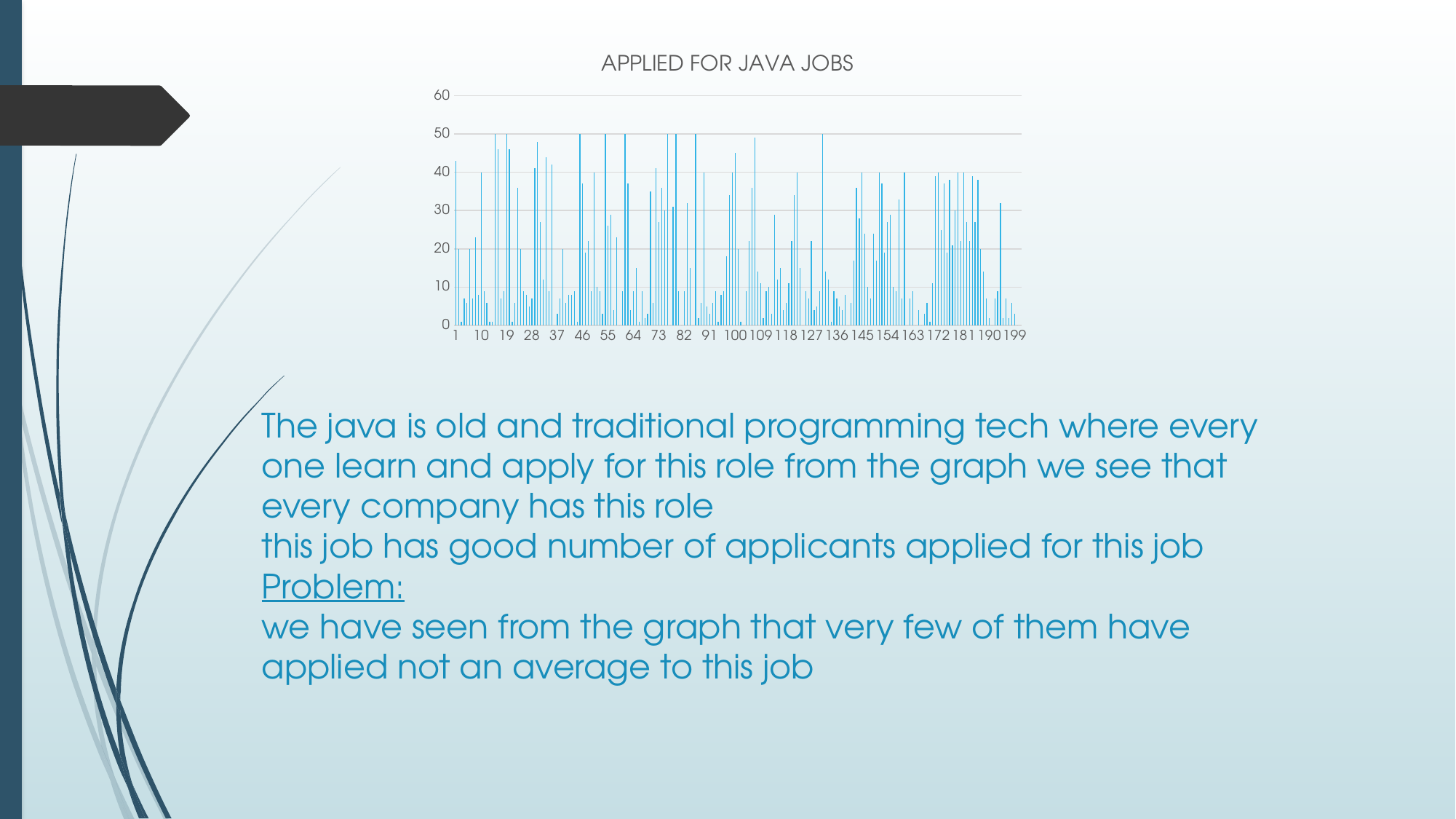

### Chart: APPLIED FOR JAVA JOBS

| Category | Total |
|---|---|
| 1 | 43.0 |
| 2 | 20.0 |
| 3 | 1.0 |
| 4 | 7.0 |
| 5 | 6.0 |
| 6 | 20.0 |
| 7 | 7.0 |
| 8 | 23.0 |
| 9 | 8.0 |
| 10 | 40.0 |
| 11 | 9.0 |
| 12 | 6.0 |
| 13 | 1.0 |
| 14 | 1.0 |
| 15 | 50.0 |
| 16 | 46.0 |
| 17 | 7.0 |
| 18 | 9.0 |
| 19 | 50.0 |
| 20 | 46.0 |
| 21 | 1.0 |
| 22 | 6.0 |
| 23 | 36.0 |
| 24 | 20.0 |
| 25 | 9.0 |
| 26 | 8.0 |
| 27 | 5.0 |
| 28 | 7.0 |
| 29 | 41.0 |
| 30 | 48.0 |
| 31 | 27.0 |
| 32 | 12.0 |
| 33 | 44.0 |
| 34 | 9.0 |
| 35 | 42.0 |
| 36 | 0.0 |
| 37 | 3.0 |
| 38 | 7.0 |
| 39 | 20.0 |
| 40 | 6.0 |
| 41 | 8.0 |
| 42 | 8.0 |
| 43 | 9.0 |
| 44 | 1.0 |
| 45 | 50.0 |
| 46 | 37.0 |
| 47 | 19.0 |
| 48 | 22.0 |
| 49 | 9.0 |
| 50 | 40.0 |
| 51 | 10.0 |
| 52 | 9.0 |
| 53 | 3.0 |
| 54 | 50.0 |
| 55 | 26.0 |
| 56 | 29.0 |
| 57 | 4.0 |
| 58 | 23.0 |
| 59 | 0.0 |
| 60 | 9.0 |
| 61 | 50.0 |
| 62 | 37.0 |
| 63 | 4.0 |
| 64 | 9.0 |
| 65 | 15.0 |
| 66 | 1.0 |
| 67 | 9.0 |
| 68 | 2.0 |
| 69 | 3.0 |
| 70 | 35.0 |
| 71 | 6.0 |
| 72 | 41.0 |
| 73 | 27.0 |
| 74 | 36.0 |
| 75 | 30.0 |
| 76 | 50.0 |
| 77 | 0.0 |
| 78 | 31.0 |
| 79 | 50.0 |
| 80 | 9.0 |
| 81 | 0.0 |
| 82 | 9.0 |
| 83 | 32.0 |
| 84 | 15.0 |
| 85 | 0.0 |
| 86 | 50.0 |
| 87 | 2.0 |
| 88 | 6.0 |
| 89 | 40.0 |
| 90 | 5.0 |
| 91 | 3.0 |
| 92 | 6.0 |
| 93 | 9.0 |
| 94 | 1.0 |
| 95 | 8.0 |
| 96 | 9.0 |
| 97 | 18.0 |
| 98 | 34.0 |
| 99 | 40.0 |
| 100 | 45.0 |
| 101 | 20.0 |
| 102 | 1.0 |
| 103 | 0.0 |
| 104 | 9.0 |
| 105 | 22.0 |
| 106 | 36.0 |
| 107 | 49.0 |
| 108 | 14.0 |
| 109 | 11.0 |
| 110 | 2.0 |
| 111 | 9.0 |
| 112 | 10.0 |
| 113 | 3.0 |
| 114 | 29.0 |
| 115 | 12.0 |
| 116 | 15.0 |
| 117 | 4.0 |
| 118 | 6.0 |
| 119 | 11.0 |
| 120 | 22.0 |
| 121 | 34.0 |
| 122 | 40.0 |
| 123 | 15.0 |
| 124 | 0.0 |
| 125 | 9.0 |
| 126 | 7.0 |
| 127 | 22.0 |
| 128 | 4.0 |
| 129 | 5.0 |
| 130 | 9.0 |
| 131 | 50.0 |
| 132 | 14.0 |
| 133 | 12.0 |
| 134 | 1.0 |
| 135 | 9.0 |
| 136 | 7.0 |
| 137 | 5.0 |
| 138 | 4.0 |
| 139 | 8.0 |
| 140 | 0.0 |
| 141 | 6.0 |
| 142 | 17.0 |
| 143 | 36.0 |
| 144 | 28.0 |
| 145 | 40.0 |
| 146 | 24.0 |
| 147 | 10.0 |
| 148 | 7.0 |
| 149 | 24.0 |
| 150 | 17.0 |
| 151 | 40.0 |
| 152 | 37.0 |
| 153 | 19.0 |
| 154 | 27.0 |
| 155 | 29.0 |
| 156 | 10.0 |
| 157 | 9.0 |
| 158 | 33.0 |
| 159 | 7.0 |
| 160 | 40.0 |
| 161 | 0.0 |
| 162 | 7.0 |
| 163 | 9.0 |
| 164 | 0.0 |
| 165 | 4.0 |
| 166 | 0.0 |
| 167 | 3.0 |
| 168 | 6.0 |
| 169 | 1.0 |
| 170 | 11.0 |
| 171 | 39.0 |
| 172 | 40.0 |
| 173 | 25.0 |
| 174 | 37.0 |
| 175 | 19.0 |
| 176 | 38.0 |
| 177 | 21.0 |
| 178 | 30.0 |
| 179 | 40.0 |
| 180 | 22.0 |
| 181 | 40.0 |
| 182 | 27.0 |
| 183 | 22.0 |
| 184 | 39.0 |
| 185 | 27.0 |
| 186 | 38.0 |
| 187 | 20.0 |
| 188 | 14.0 |
| 189 | 7.0 |
| 190 | 2.0 |
| 191 | 0.0 |
| 192 | 7.0 |
| 193 | 9.0 |
| 194 | 32.0 |
| 195 | 2.0 |
| 196 | 7.0 |
| 197 | 2.0 |
| 198 | 6.0 |
| 199 | 3.0 |
| 200 | 0.0 |
| (blank) | None |
# The java is old and traditional programming tech where every one learn and apply for this role from the graph we see that every company has this role
this job has good number of applicants applied for this job
Problem:
we have seen from the graph that very few of them have applied not an average to this job